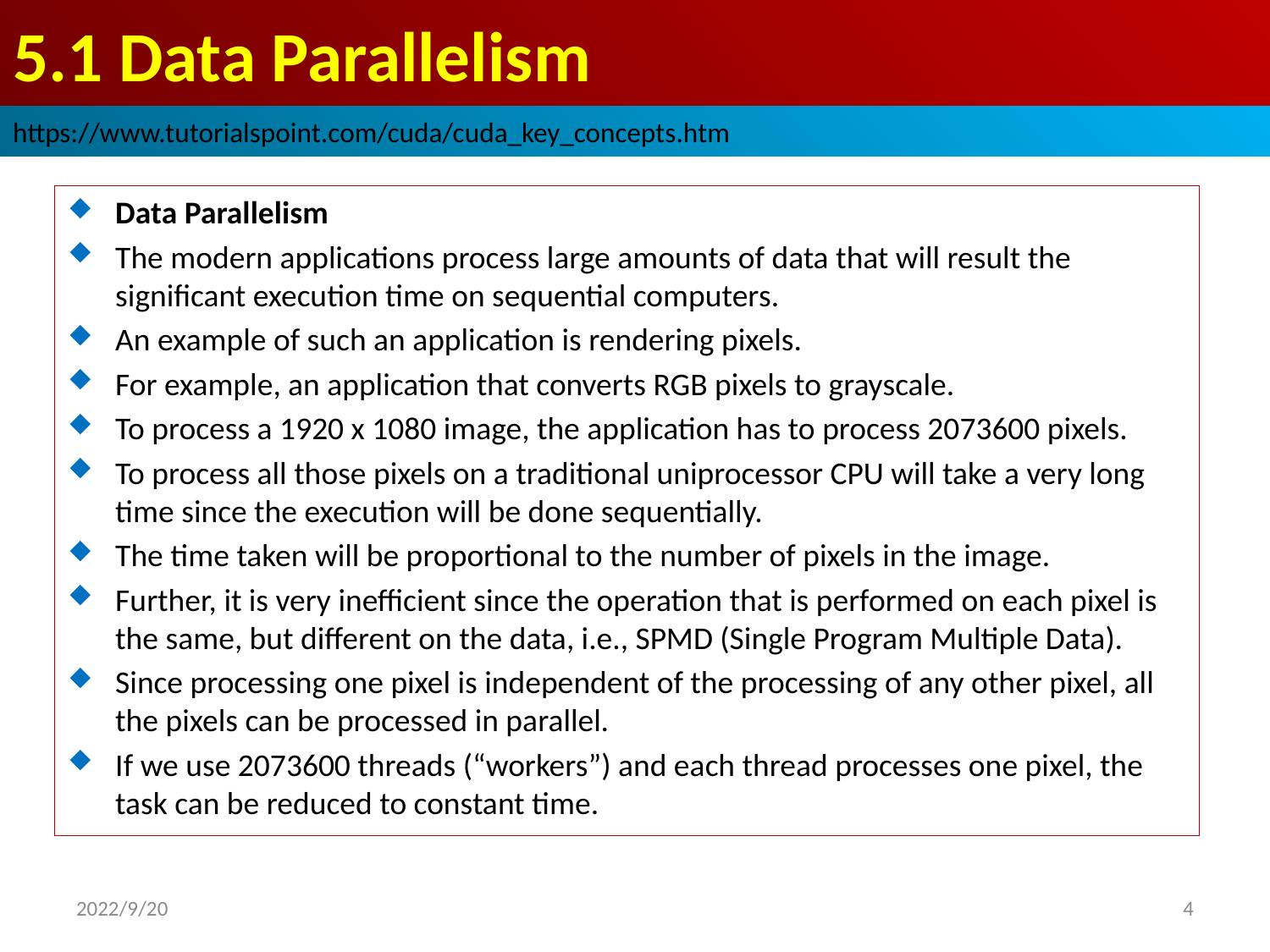

# 5.1 Data Parallelism
https://www.tutorialspoint.com/cuda/cuda_key_concepts.htm
Data Parallelism
The modern applications process large amounts of data that will result the significant execution time on sequential computers.
An example of such an application is rendering pixels.
For example, an application that converts RGB pixels to grayscale.
To process a 1920 x 1080 image, the application has to process 2073600 pixels.
To process all those pixels on a traditional uniprocessor CPU will take a very long time since the execution will be done sequentially.
The time taken will be proportional to the number of pixels in the image.
Further, it is very inefficient since the operation that is performed on each pixel is the same, but different on the data, i.e., SPMD (Single Program Multiple Data).
Since processing one pixel is independent of the processing of any other pixel, all the pixels can be processed in parallel.
If we use 2073600 threads (“workers”) and each thread processes one pixel, the task can be reduced to constant time.
2022/9/20
4